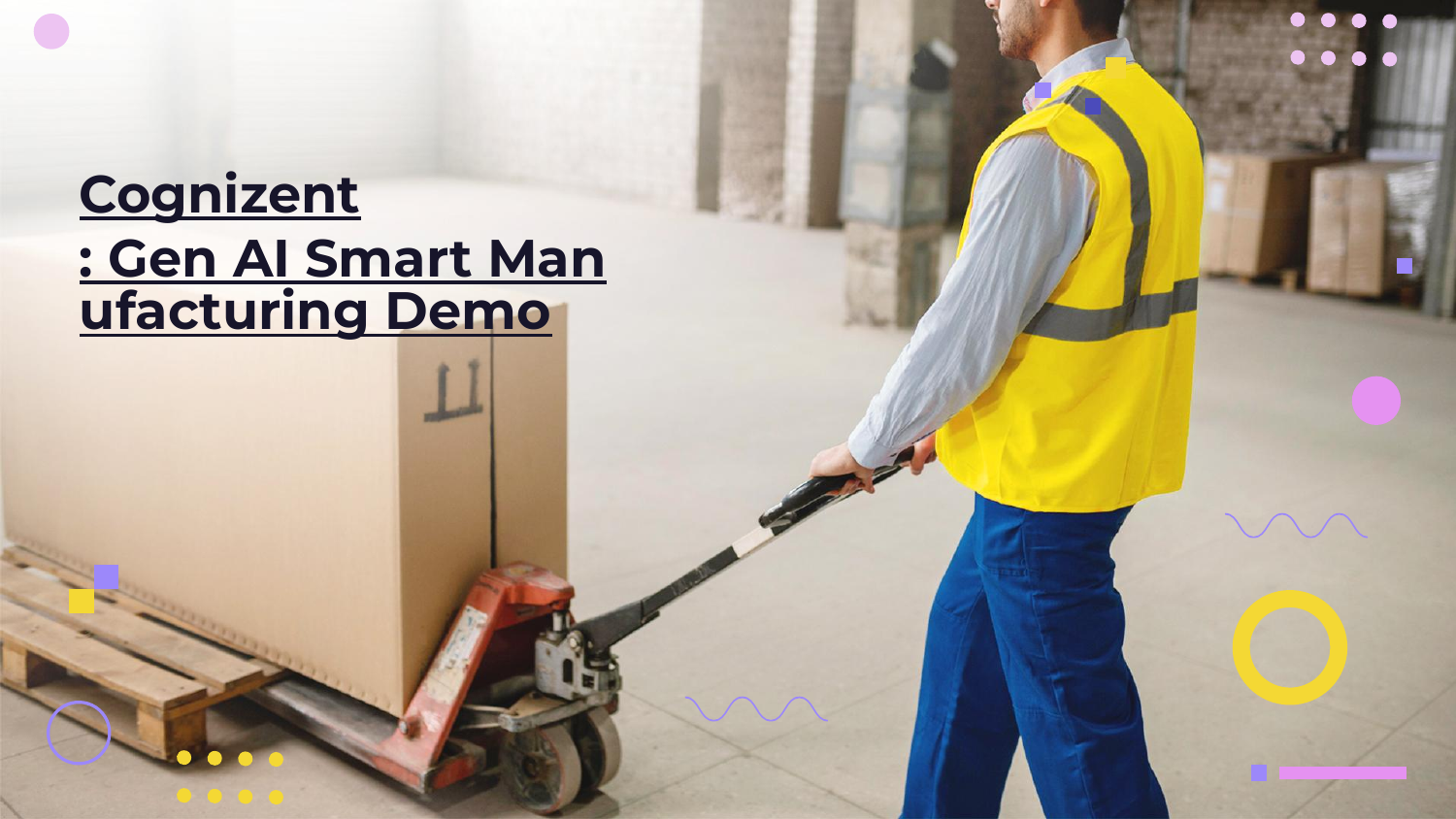

# Cognizent: Gen AI Smart Manufacturing Demo